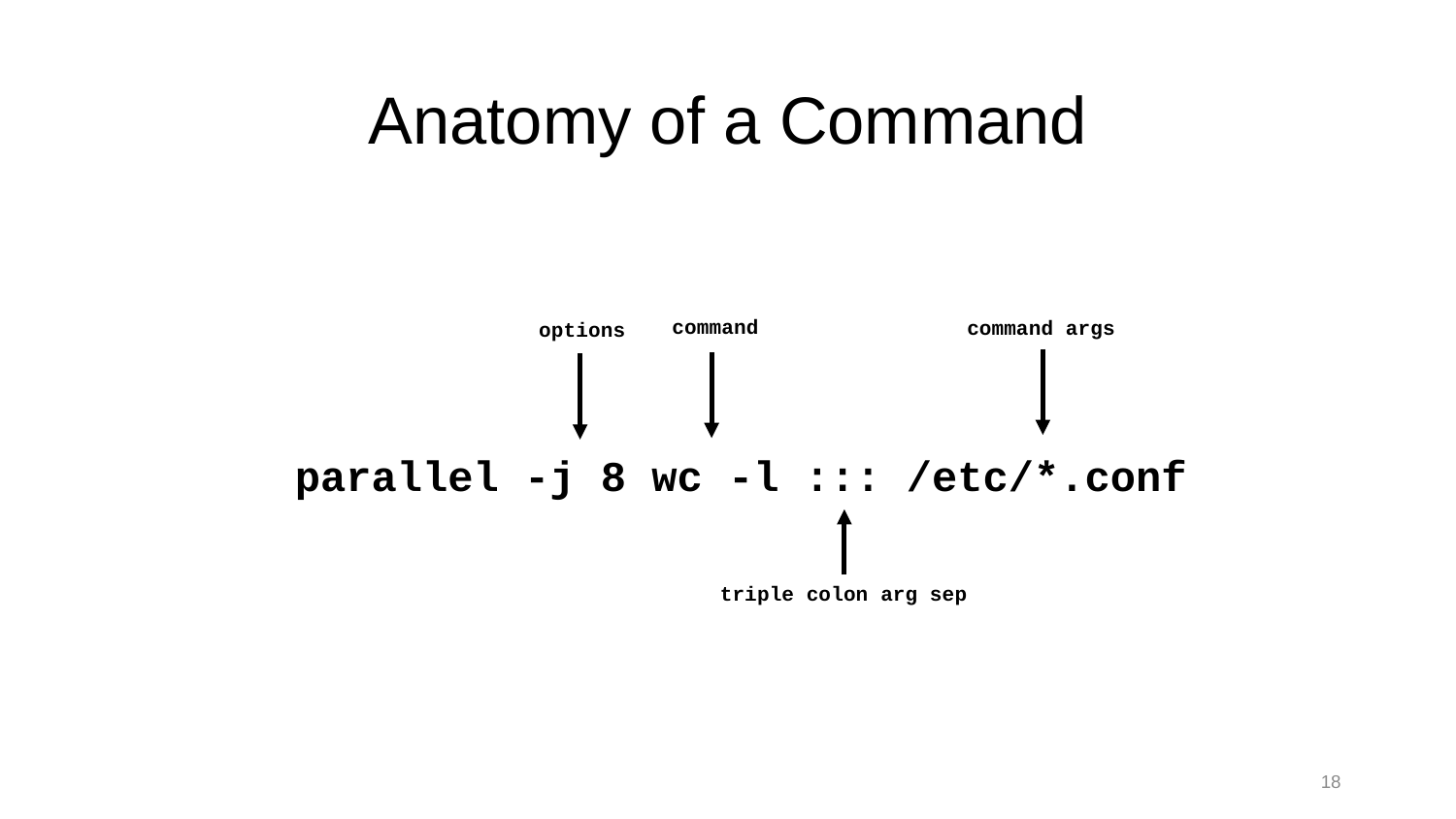

# Anatomy of a Command
 parallel -j 8 wc -l ::: /etc/*.conf
command
command args
options
triple colon arg sep
18